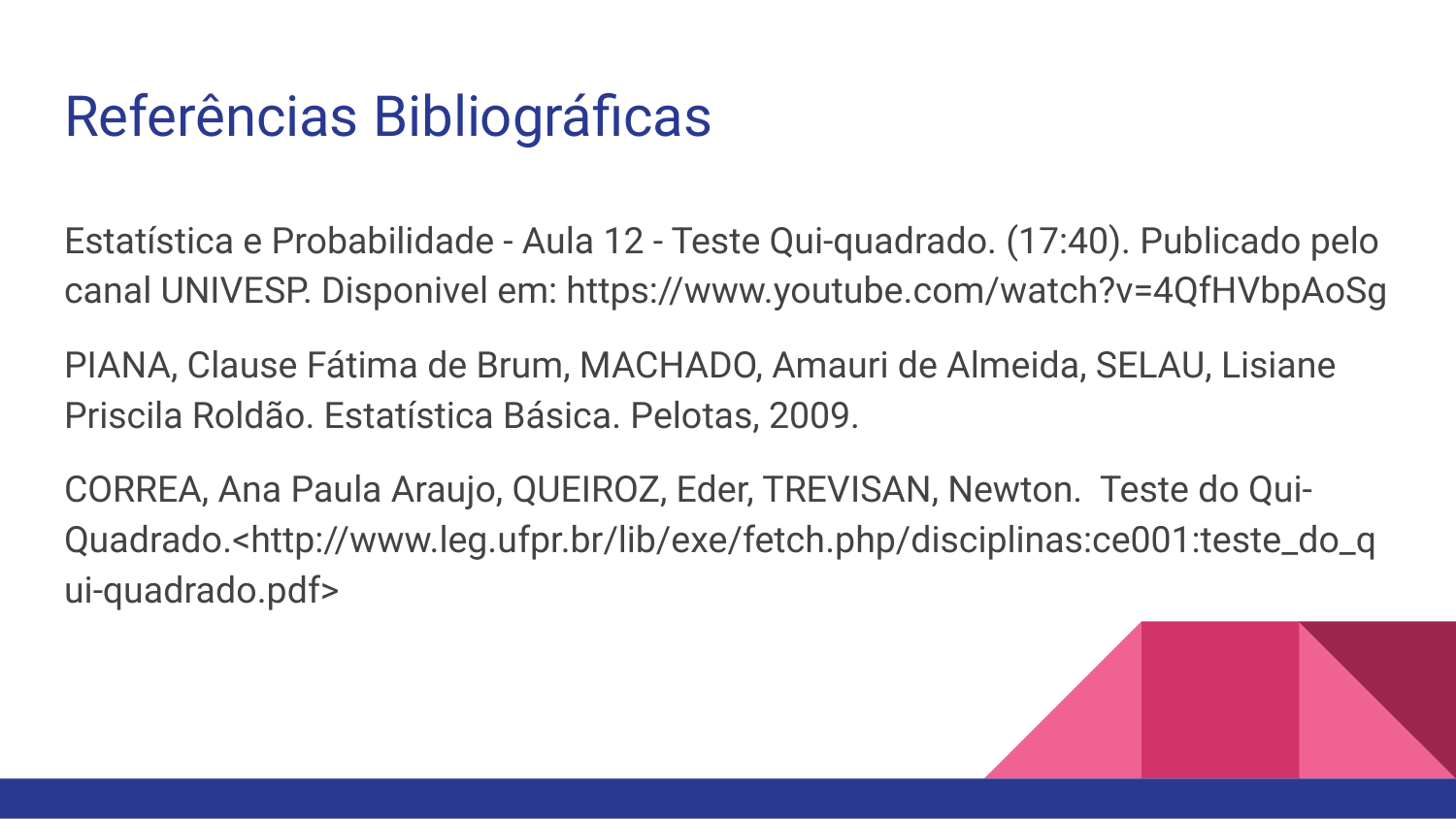

# Referências Bibliográficas
Estatística e Probabilidade - Aula 12 - Teste Qui-quadrado. (17:40). Publicado pelo canal UNIVESP. Disponivel em: https://www.youtube.com/watch?v=4QfHVbpAoSg
PIANA, Clause Fátima de Brum, MACHADO, Amauri de Almeida, SELAU, Lisiane Priscila Roldão. Estatística Básica. Pelotas, 2009.
CORREA, Ana Paula Araujo, QUEIROZ, Eder, TREVISAN, Newton.  Teste do Qui-Quadrado.<http://www.leg.ufpr.br/lib/exe/fetch.php/disciplinas:ce001:teste_do_qui-quadrado.pdf>